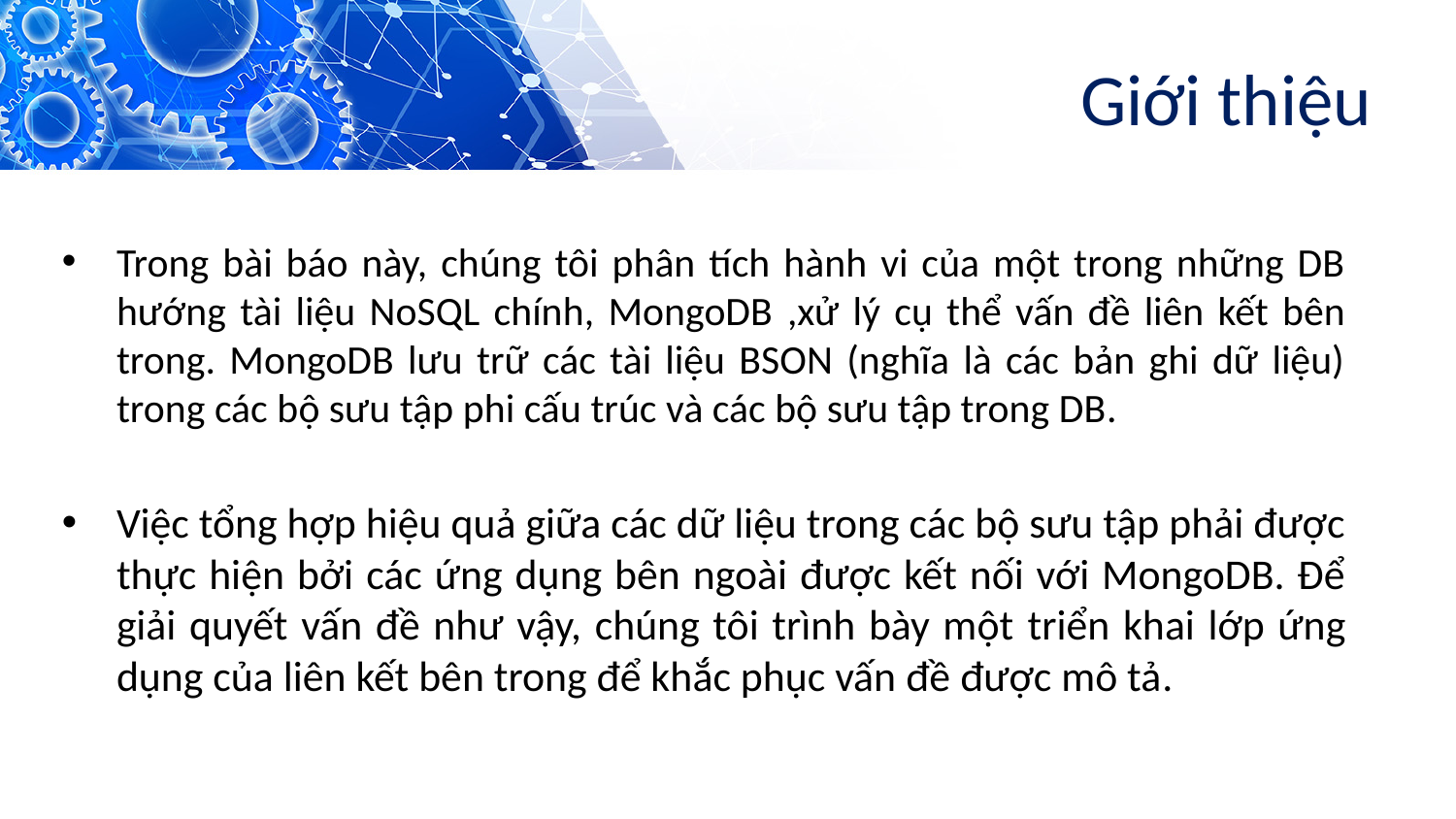

# Giới thiệu
Trong bài báo này, chúng tôi phân tích hành vi của một trong những DB hướng tài liệu NoSQL chính, MongoDB ,xử lý cụ thể vấn đề liên kết bên trong. MongoDB lưu trữ các tài liệu BSON (nghĩa là các bản ghi dữ liệu) trong các bộ sưu tập phi cấu trúc và các bộ sưu tập trong DB.

Việc tổng hợp hiệu quả giữa các dữ liệu trong các bộ sưu tập phải được thực hiện bởi các ứng dụng bên ngoài được kết nối với MongoDB. Để giải quyết vấn đề như vậy, chúng tôi trình bày một triển khai lớp ứng dụng của liên kết bên trong để khắc phục vấn đề được mô tả.